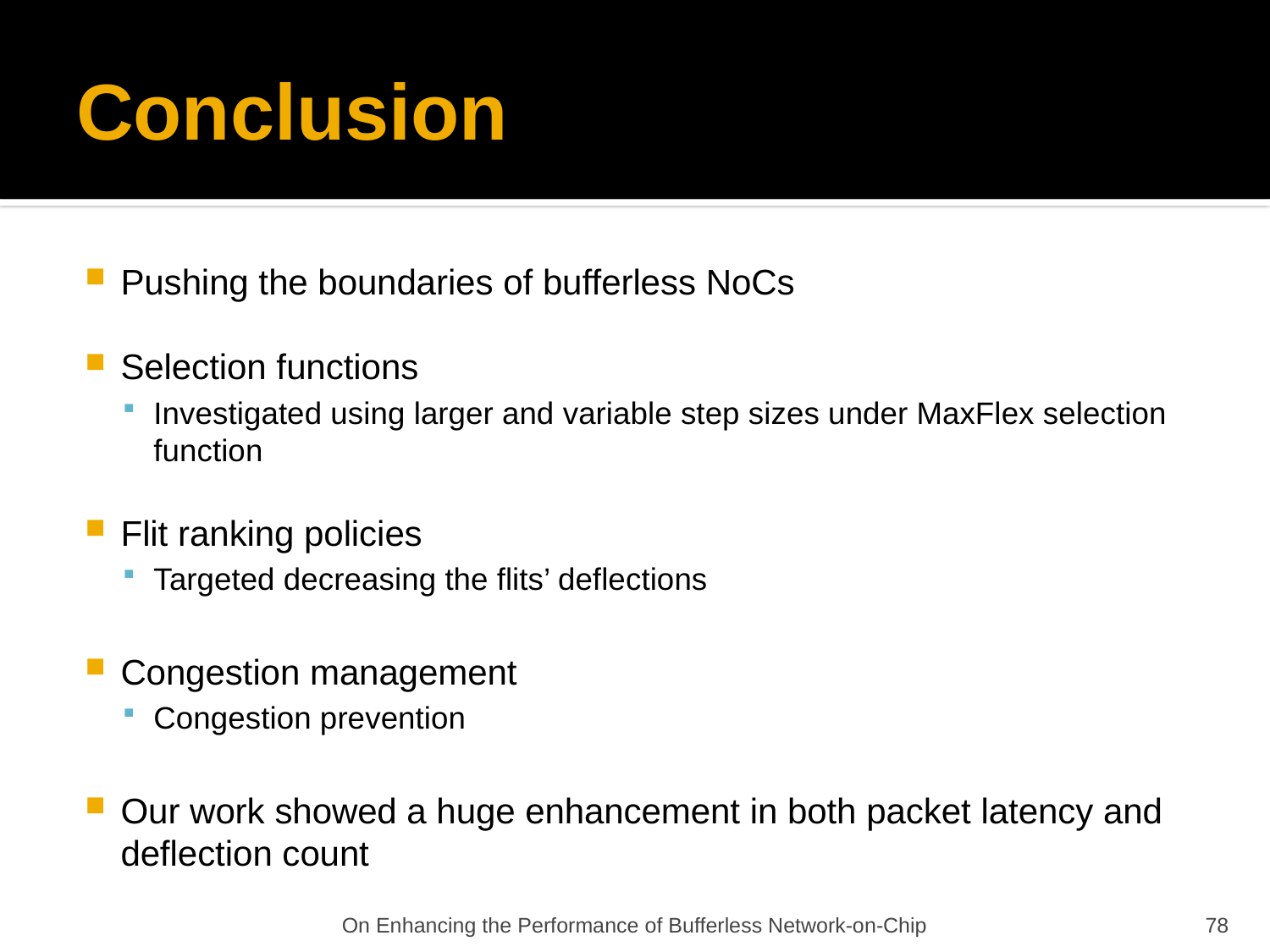

# Conclusion
Pushing the boundaries of bufferless NoCs

Selection functions
Investigated using larger and variable step sizes under MaxFlex selection function

Flit ranking policies
Targeted decreasing the flits’ deflections

Congestion management
Congestion prevention

Our work showed a huge enhancement in both packet latency and deflection count
On Enhancing the Performance of Bufferless Network-on-Chip
78